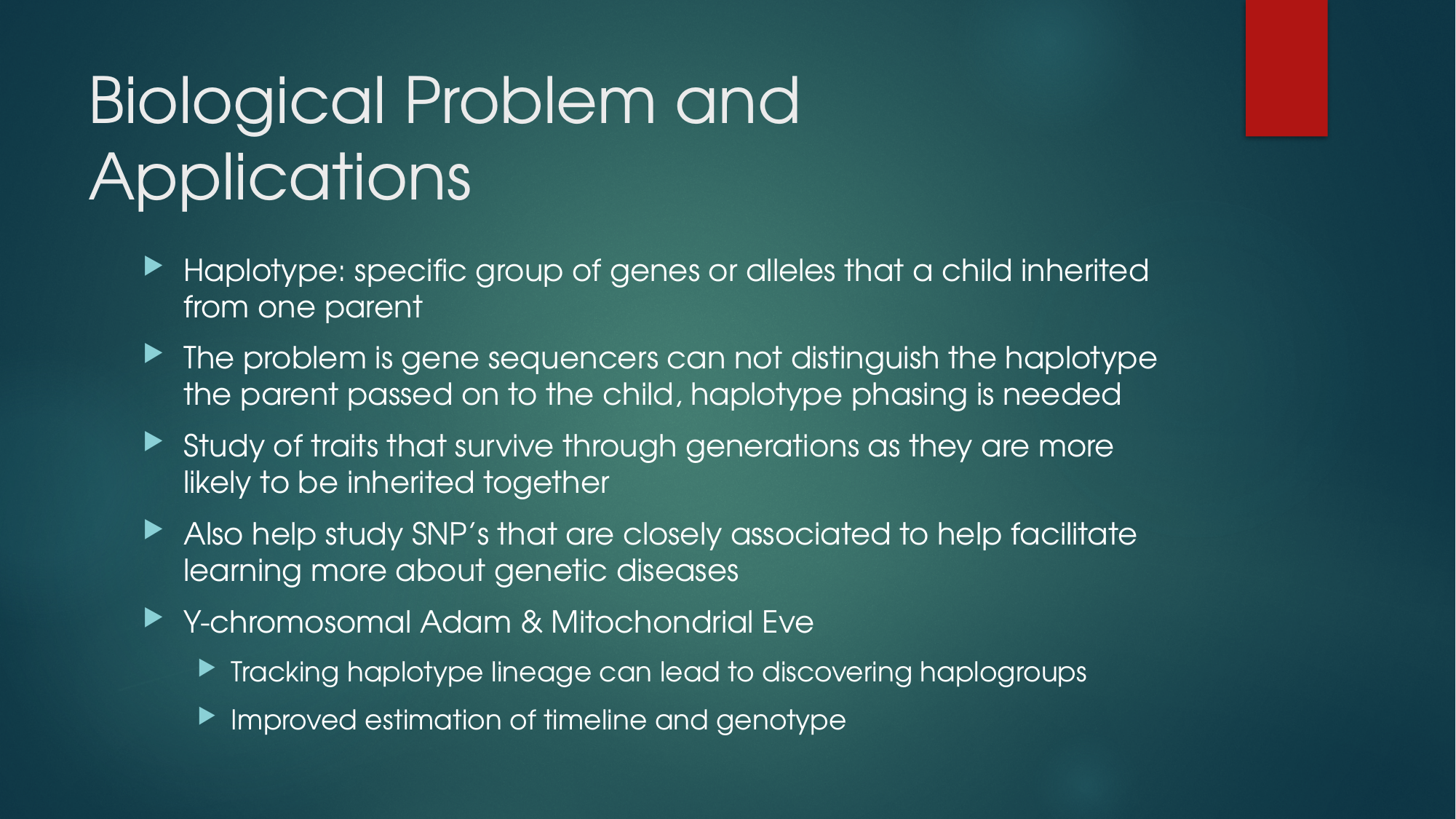

# Biological Problem and Applications
Haplotype: specific group of genes or alleles that a child inherited from one parent
The problem is gene sequencers can not distinguish the haplotype the parent passed on to the child, haplotype phasing is needed
Study of traits that survive through generations as they are more likely to be inherited together
Also help study SNP’s that are closely associated to help facilitate learning more about genetic diseases
Y-chromosomal Adam & Mitochondrial Eve
Tracking haplotype lineage can lead to discovering haplogroups
Improved estimation of timeline and genotype